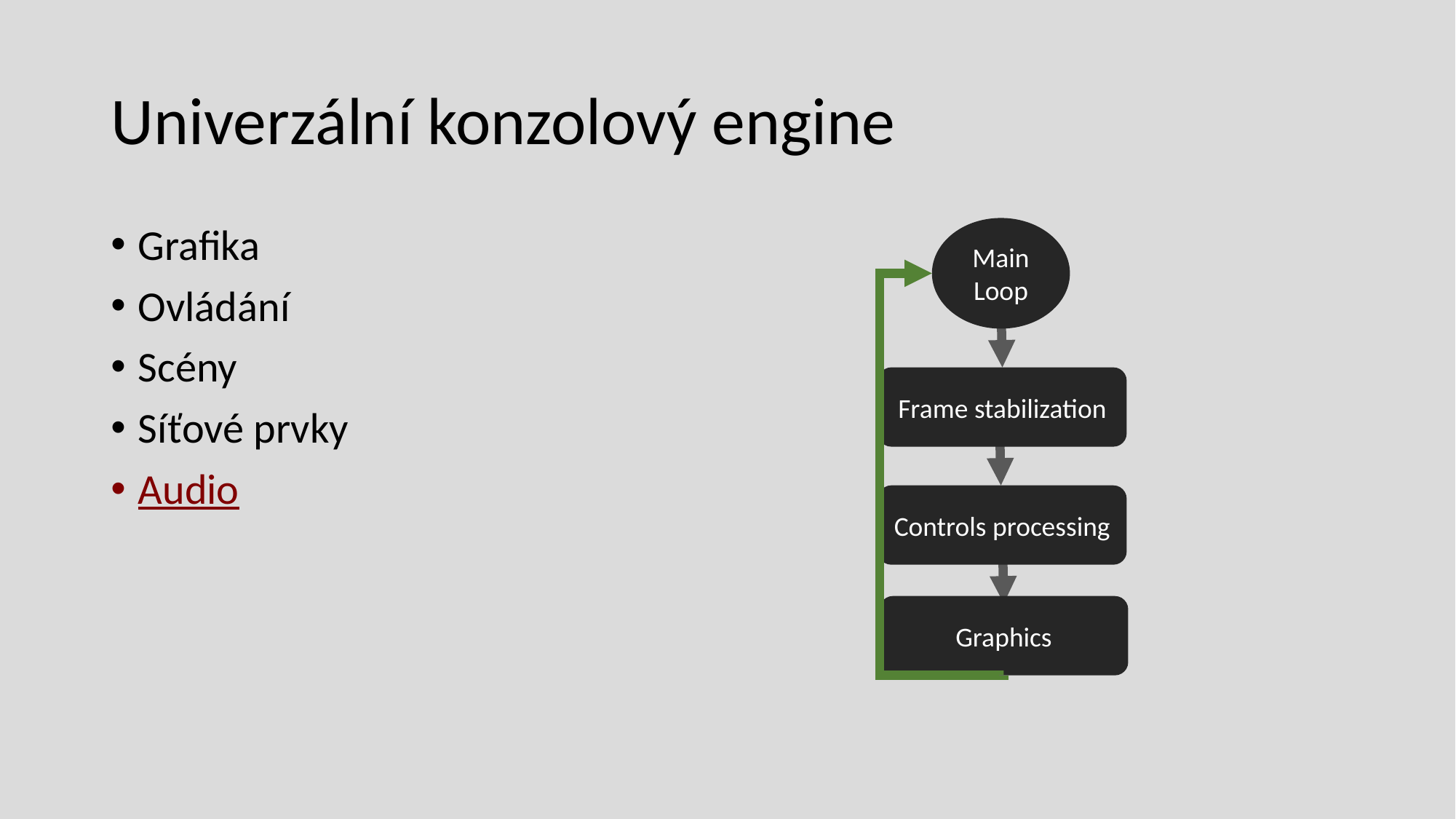

# Univerzální konzolový engine
Grafika
Ovládání
Scény
Síťové prvky
Audio
Main Loop
Frame stabilization
Controls processing
Graphics